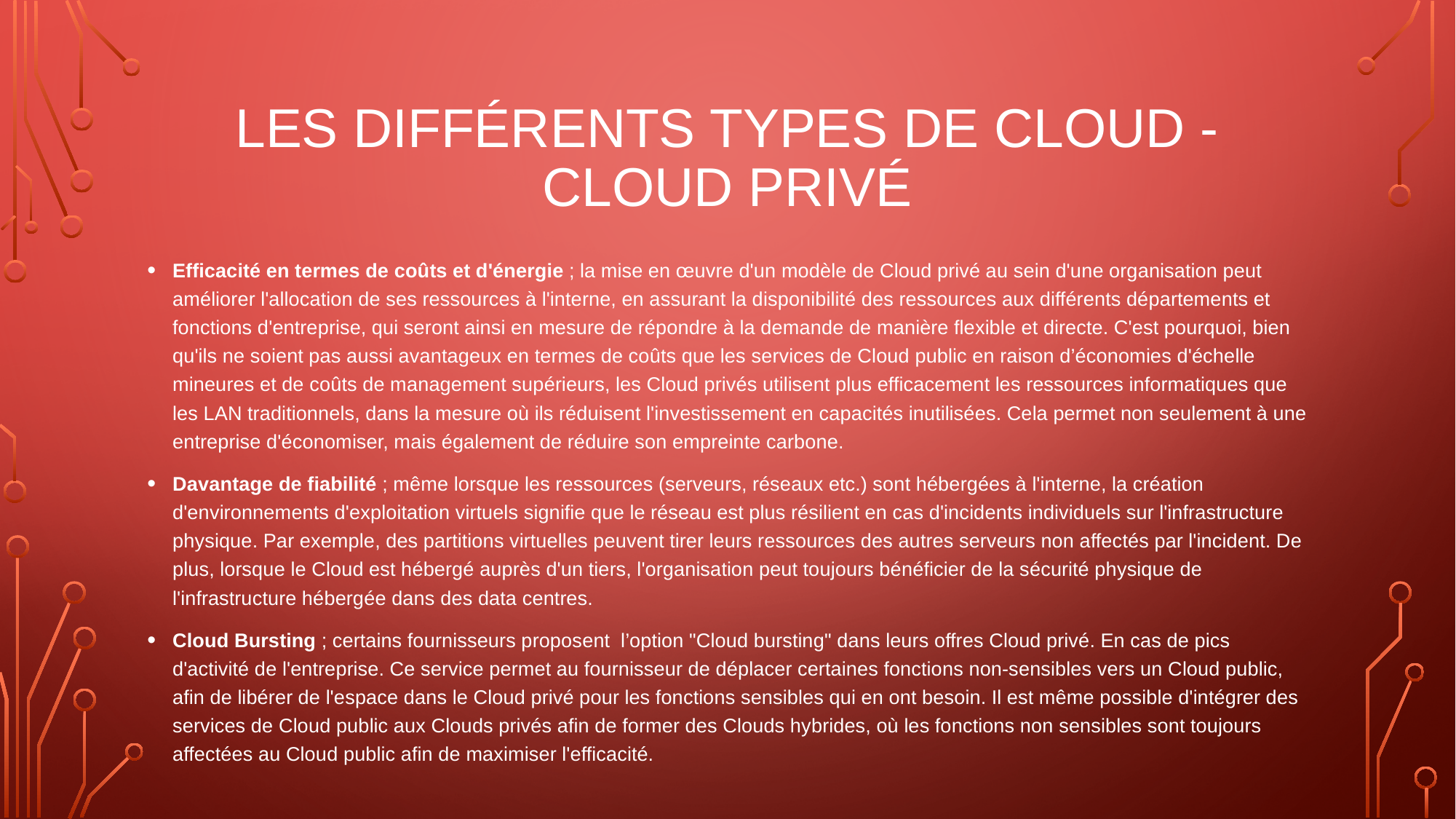

# Les différents types de cloud - cloud privé
Efficacité en termes de coûts et d'énergie ; la mise en œuvre d'un modèle de Cloud privé au sein d'une organisation peut améliorer l'allocation de ses ressources à l'interne, en assurant la disponibilité des ressources aux différents départements et fonctions d'entreprise, qui seront ainsi en mesure de répondre à la demande de manière flexible et directe. C'est pourquoi, bien qu'ils ne soient pas aussi avantageux en termes de coûts que les services de Cloud public en raison d’économies d'échelle mineures et de coûts de management supérieurs, les Cloud privés utilisent plus efficacement les ressources informatiques que les LAN traditionnels, dans la mesure où ils réduisent l'investissement en capacités inutilisées. Cela permet non seulement à une entreprise d'économiser, mais également de réduire son empreinte carbone.
Davantage de fiabilité ; même lorsque les ressources (serveurs, réseaux etc.) sont hébergées à l'interne, la création d'environnements d'exploitation virtuels signifie que le réseau est plus résilient en cas d'incidents individuels sur l'infrastructure physique. Par exemple, des partitions virtuelles peuvent tirer leurs ressources des autres serveurs non affectés par l'incident. De plus, lorsque le Cloud est hébergé auprès d'un tiers, l'organisation peut toujours bénéficier de la sécurité physique de l'infrastructure hébergée dans des data centres.
Cloud Bursting ; certains fournisseurs proposent  l’option "Cloud bursting" dans leurs offres Cloud privé. En cas de pics d'activité de l'entreprise. Ce service permet au fournisseur de déplacer certaines fonctions non-sensibles vers un Cloud public, afin de libérer de l'espace dans le Cloud privé pour les fonctions sensibles qui en ont besoin. Il est même possible d'intégrer des services de Cloud public aux Clouds privés afin de former des Clouds hybrides, où les fonctions non sensibles sont toujours affectées au Cloud public afin de maximiser l'efficacité.